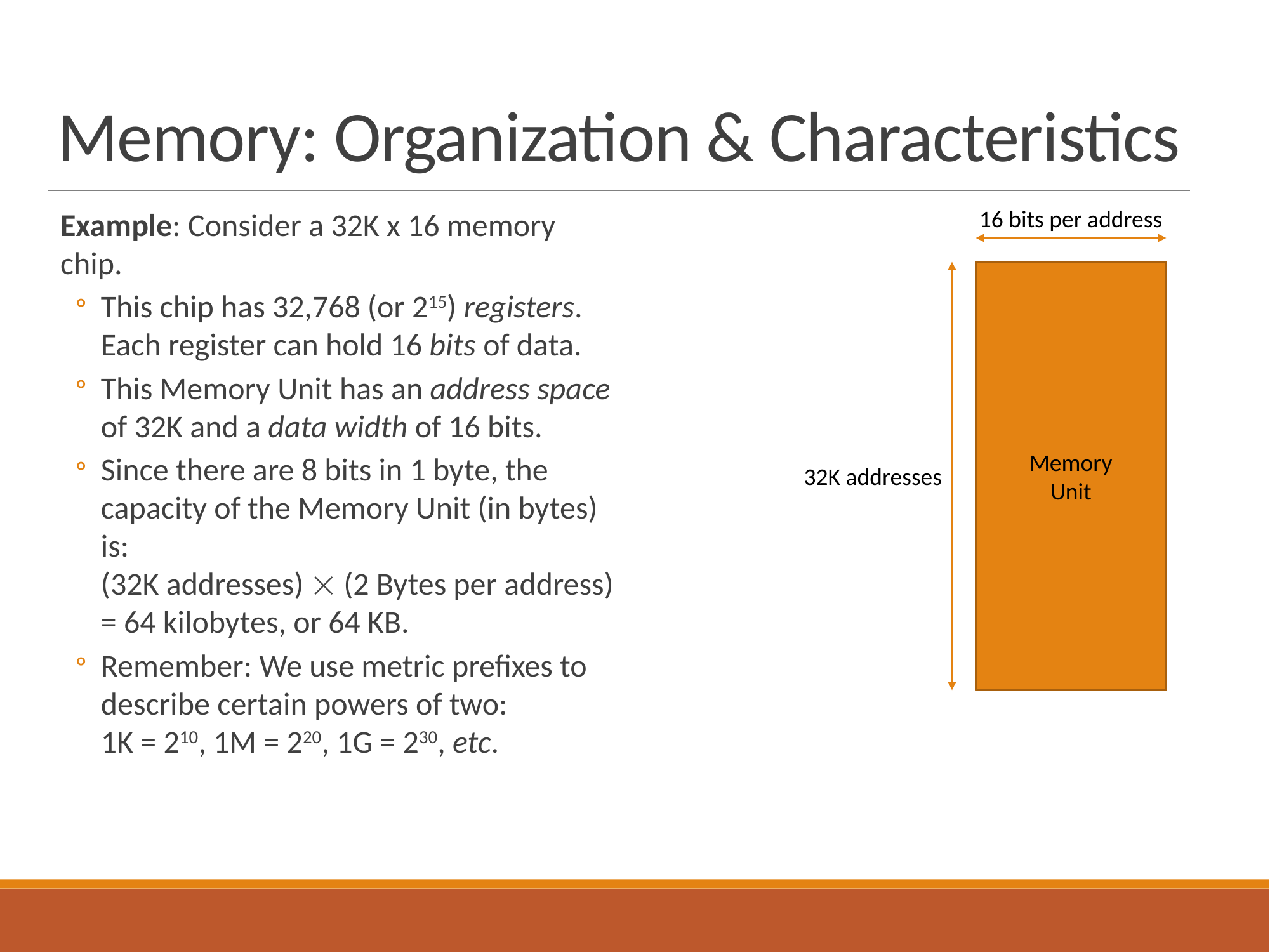

# Memory: Organization & Characteristics
16 bits per address
Example: Consider a 32K x 16 memory chip.
This chip has 32,768 (or 215) registers. Each register can hold 16 bits of data.
This Memory Unit has an address space of 32K and a data width of 16 bits.
Since there are 8 bits in 1 byte, the capacity of the Memory Unit (in bytes) is:
(32K addresses) × (2 Bytes per address) = 64 kilobytes, or 64 KB.
Remember: We use metric prefixes to describe certain powers of two:
1K = 210, 1M = 220, 1G = 230, etc.

Memory
Unit
32K addresses